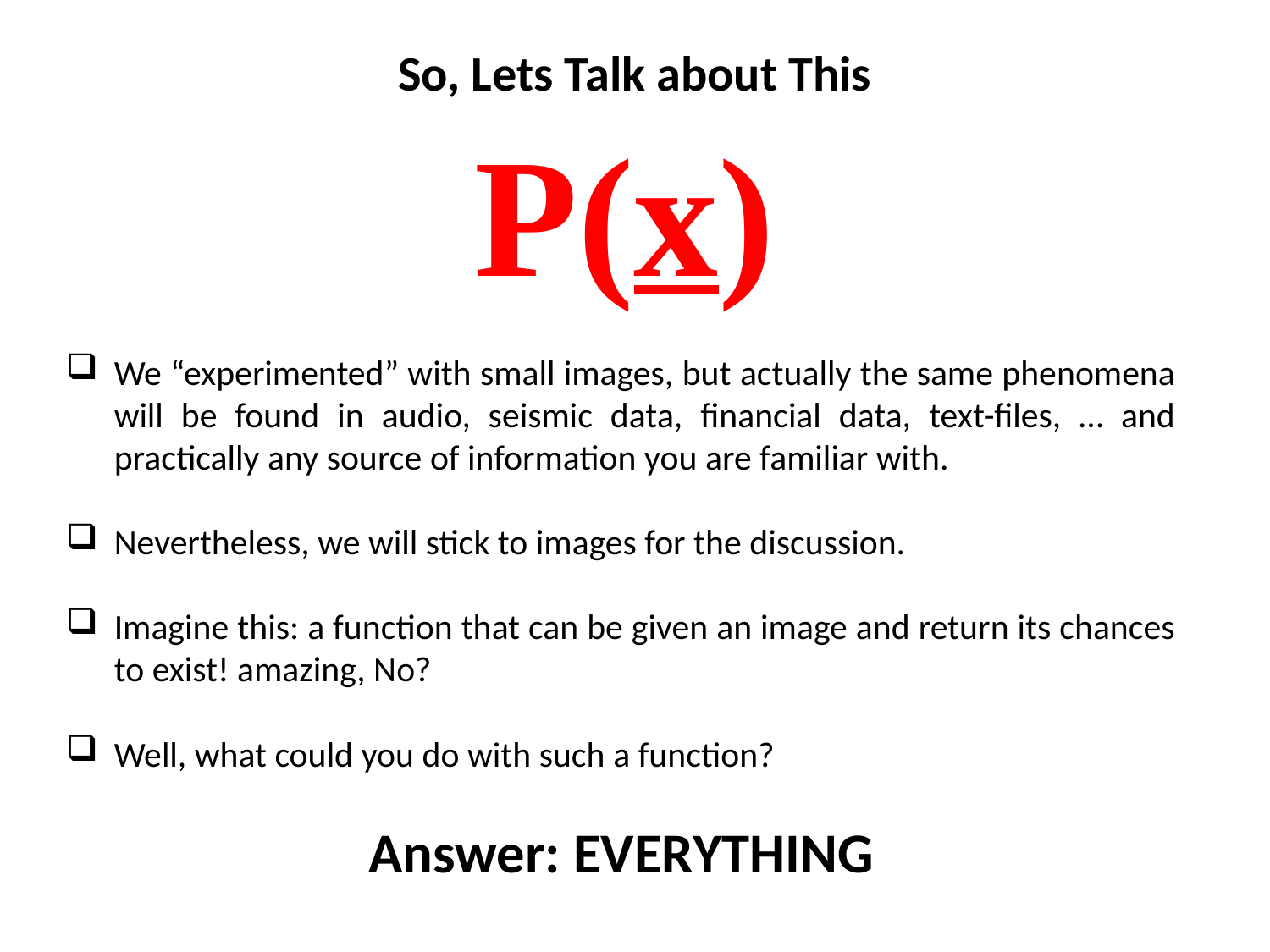

So, Lets Talk about This

P(x)
We “experimented” with small images, but actually the same phenomena will be found in audio, seismic data, financial data, text-files, … and practically any source of information you are familiar with.

Nevertheless, we will stick to images for the discussion.

Imagine this: a function that can be given an image and return its chances to exist! amazing, No?

Well, what could you do with such a function?

Answer: EVERYTHING